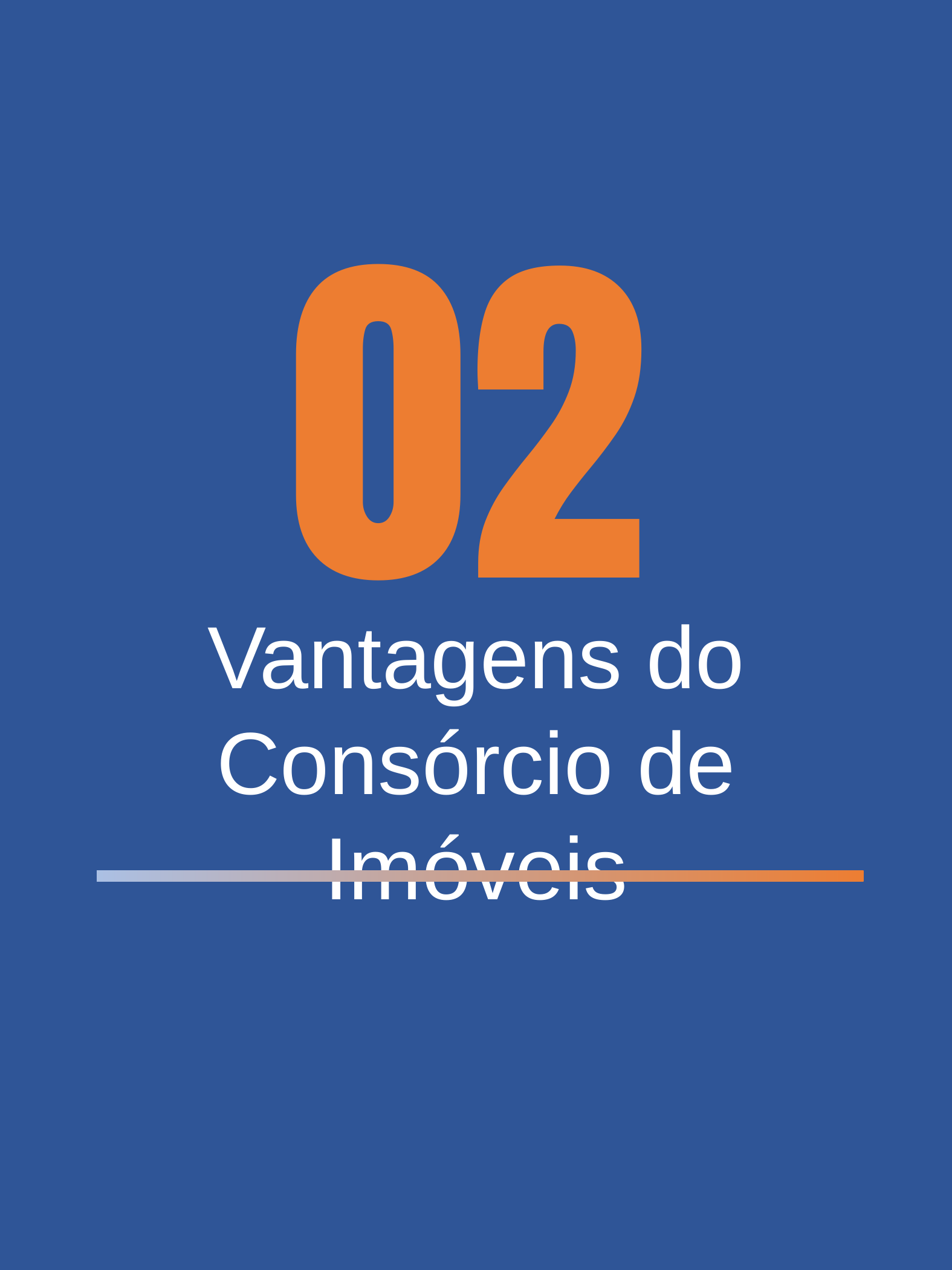

02
Vantagens do Consórcio de Imóveis

5